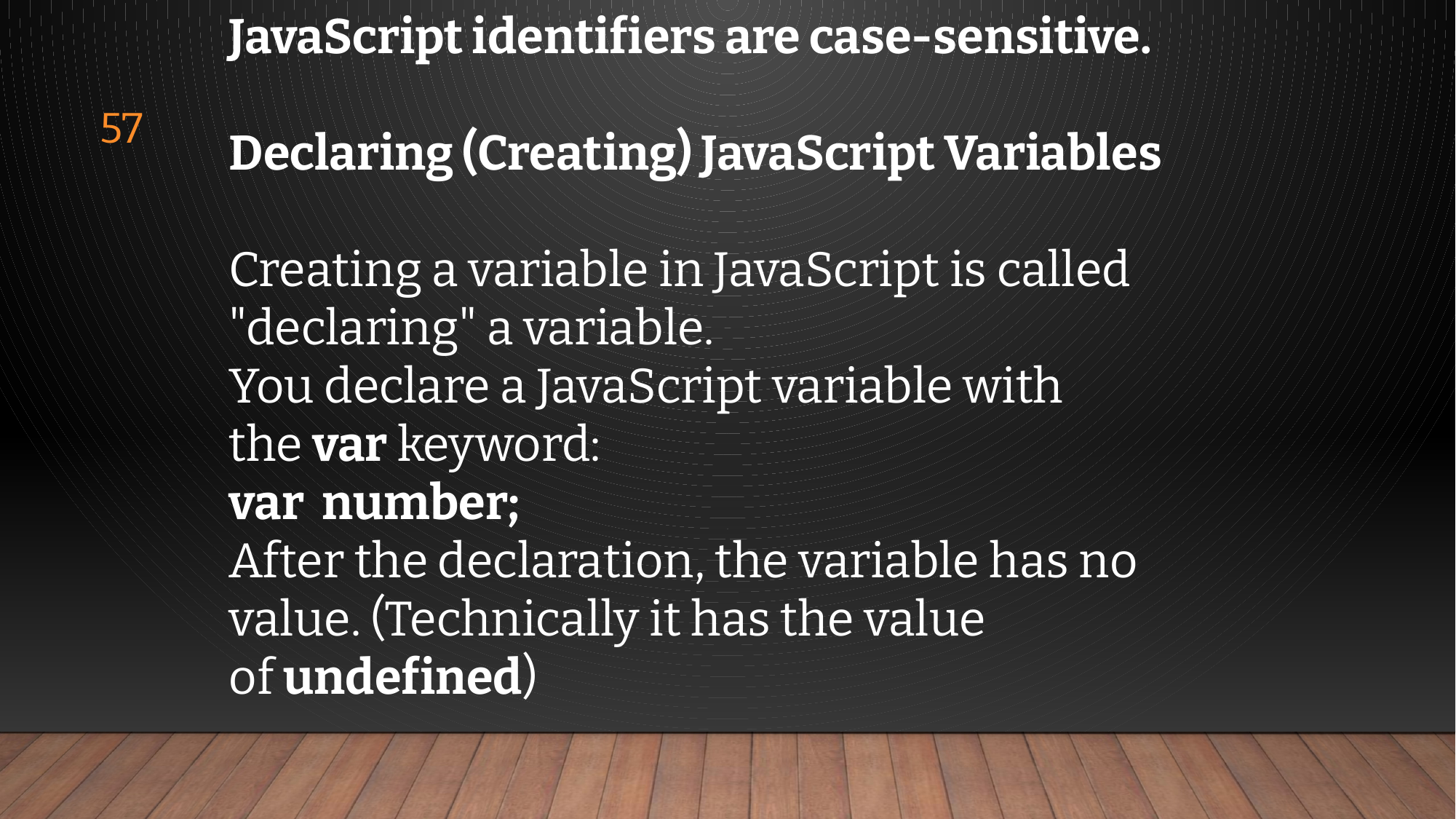

JavaScript identifiers are case-sensitive.

Declaring (Creating) JavaScript Variables

Creating a variable in JavaScript is called "declaring" a variable.
You declare a JavaScript variable with the var keyword:
var  number;
After the declaration, the variable has no value. (Technically it has the value of undefined)
57